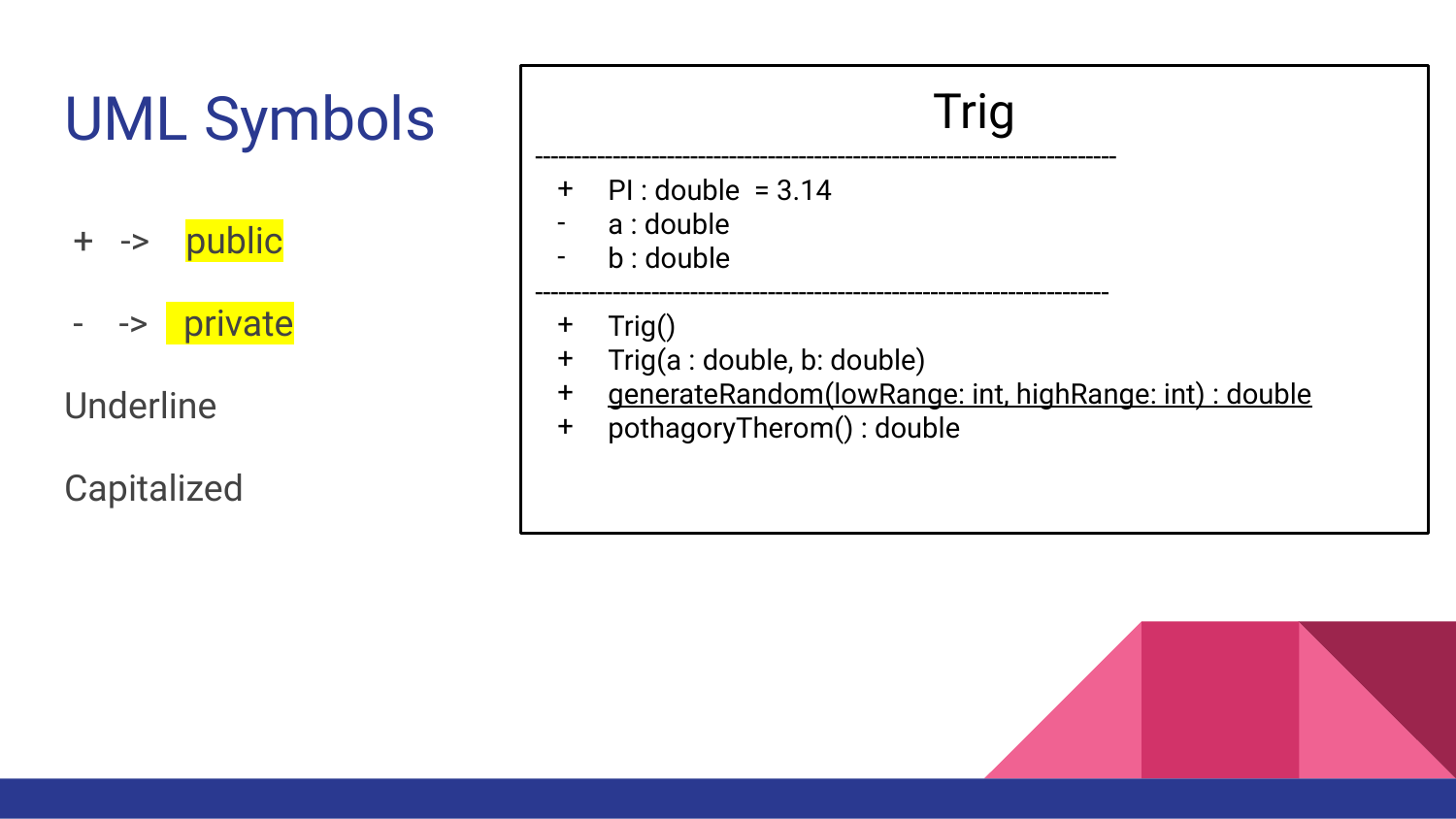

# UML Symbols
Trig
---------------------------------------------------------------------------
PI : double  = 3.14
a : double
b : double
--------------------------------------------------------------------------
Trig()
Trig(a : double, b: double)
generateRandom(lowRange: int, highRange: int) : double
pothagoryTherom() : double
 +   ->    public
 -    ->    private
Underline
Capitalized